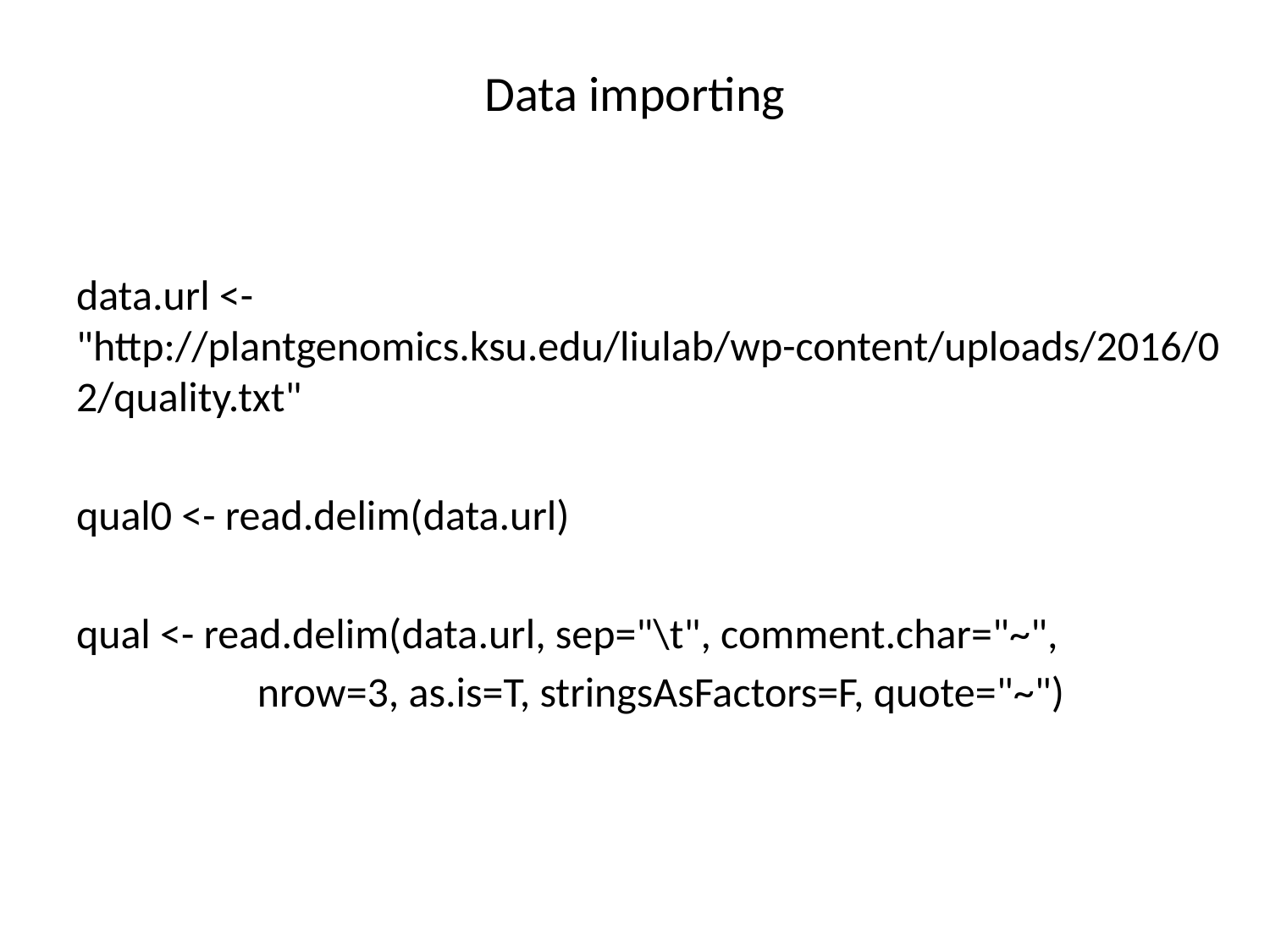

# Data importing
data.url <- "http://plantgenomics.ksu.edu/liulab/wp-content/uploads/2016/02/quality.txt"

qual0 <- read.delim(data.url)

qual <- read.delim(data.url, sep="\t", comment.char="~",
                   nrow=3, as.is=T, stringsAsFactors=F, quote="~")